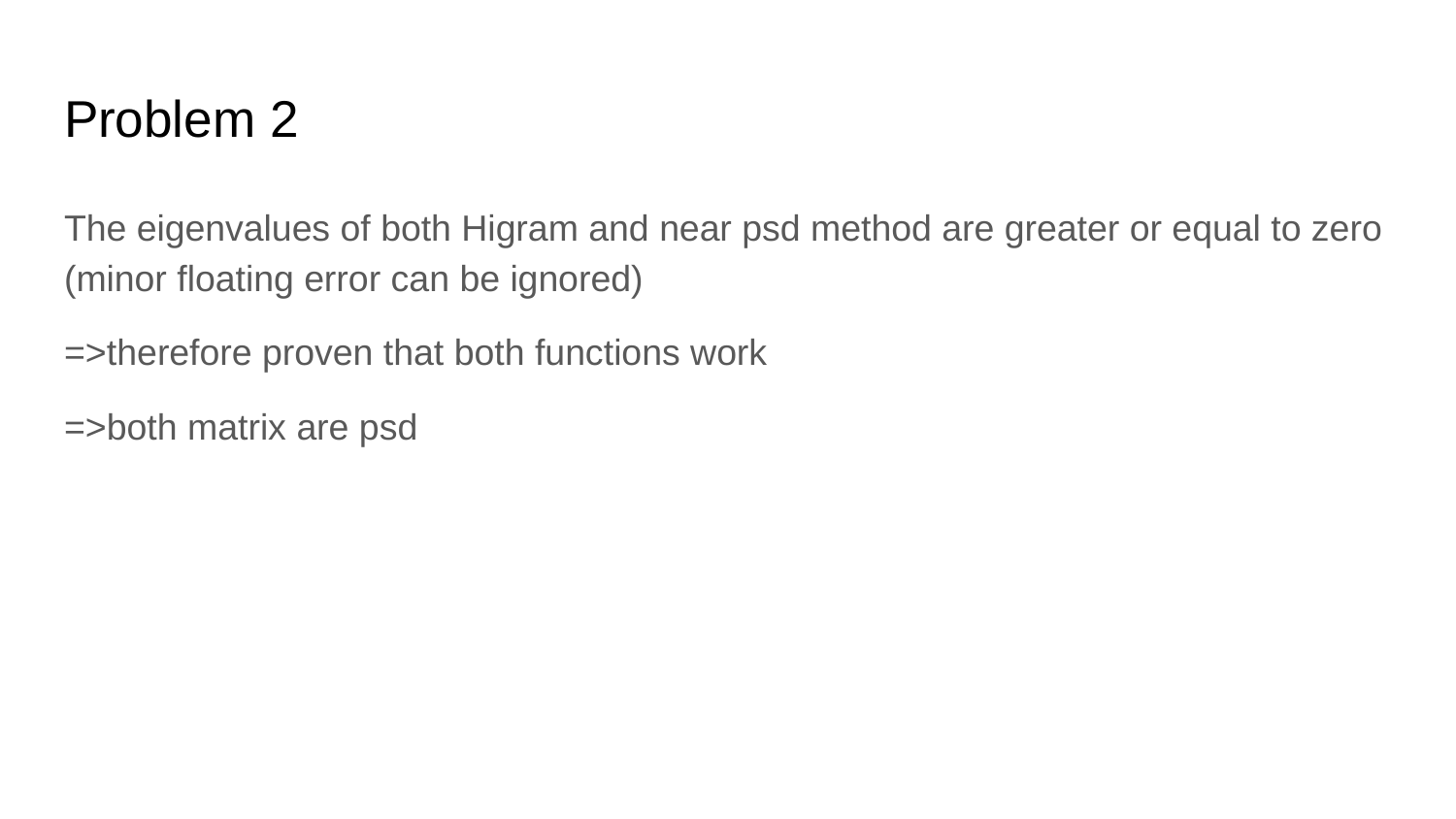

# Problem 2
The eigenvalues of both Higram and near psd method are greater or equal to zero (minor floating error can be ignored)
=>therefore proven that both functions work
=>both matrix are psd